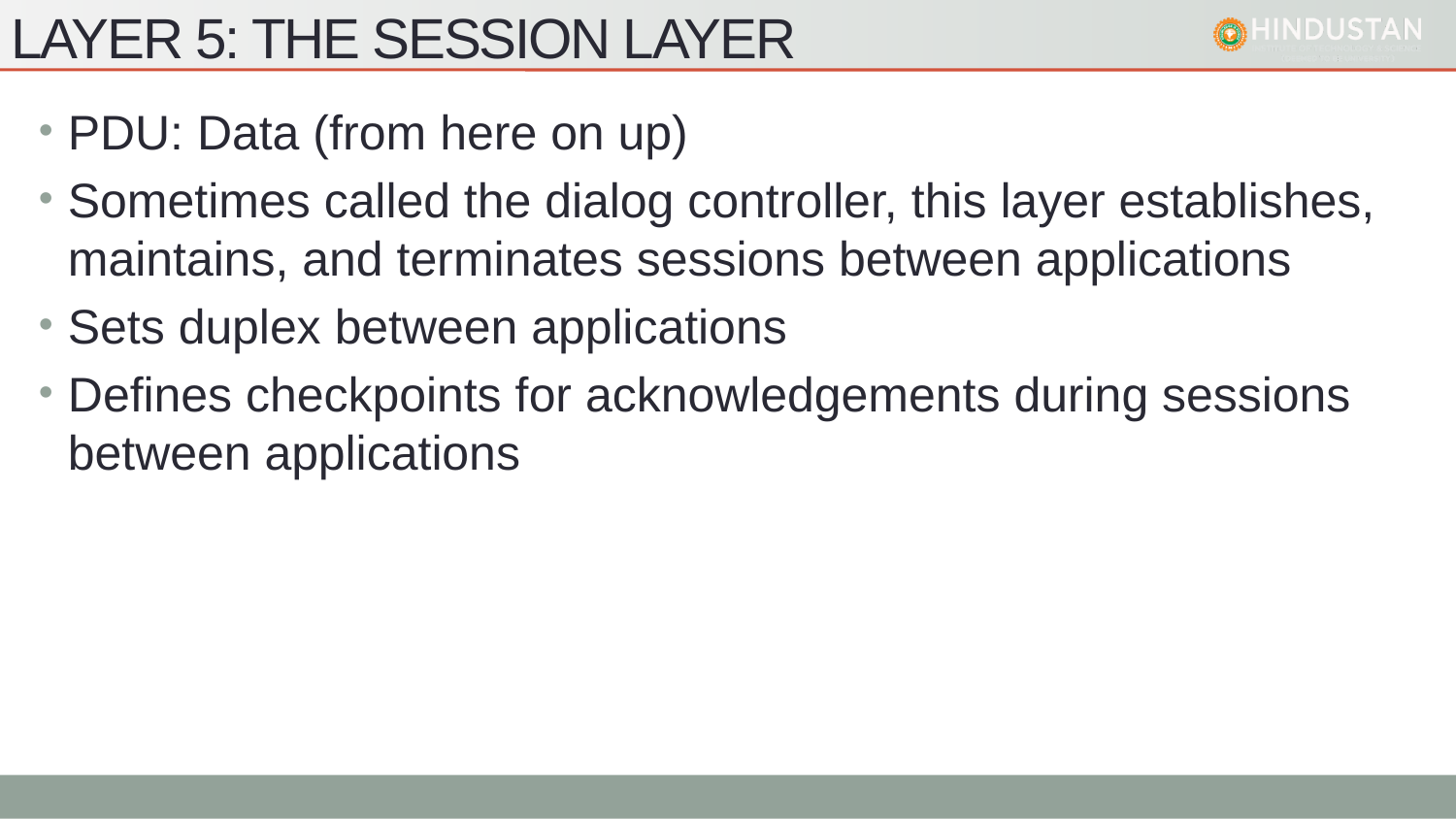

# Layer 5: The Session Layer
PDU: Data (from here on up)
Sometimes called the dialog controller, this layer establishes, maintains, and terminates sessions between applications
Sets duplex between applications
Defines checkpoints for acknowledgements during sessions between applications